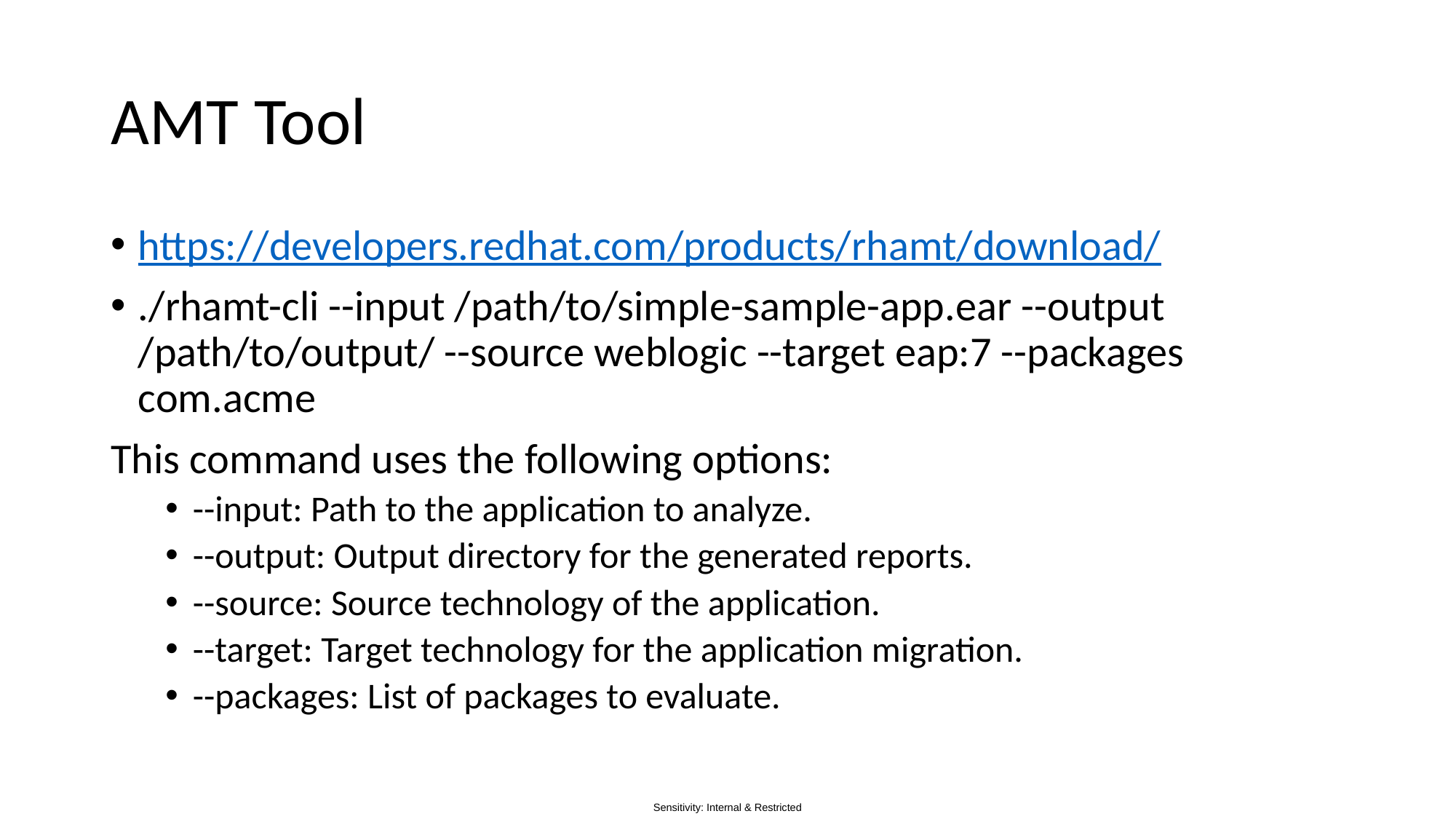

# AMT Tool
https://developers.redhat.com/products/rhamt/download/
./rhamt-cli --input /path/to/simple-sample-app.ear --output /path/to/output/ --source weblogic --target eap:7 --packages com.acme
This command uses the following options:
--input: Path to the application to analyze.
--output: Output directory for the generated reports.
--source: Source technology of the application.
--target: Target technology for the application migration.
--packages: List of packages to evaluate.